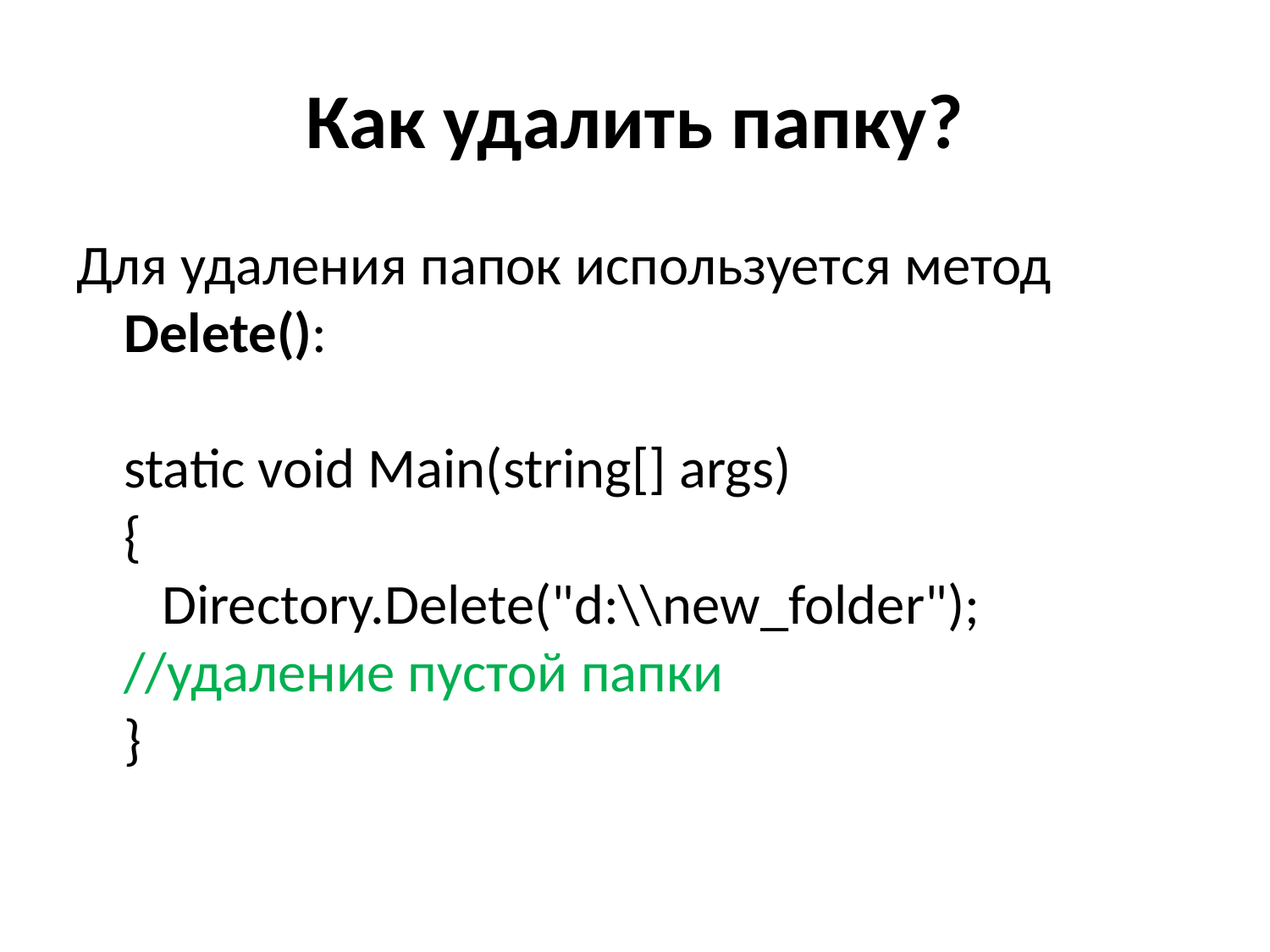

# Как удалить папку?
Для удаления папок используется метод Delete():
static void Main(string[] args)
{
   Directory.Delete("d:\\new_folder"); //удаление пустой папки
}